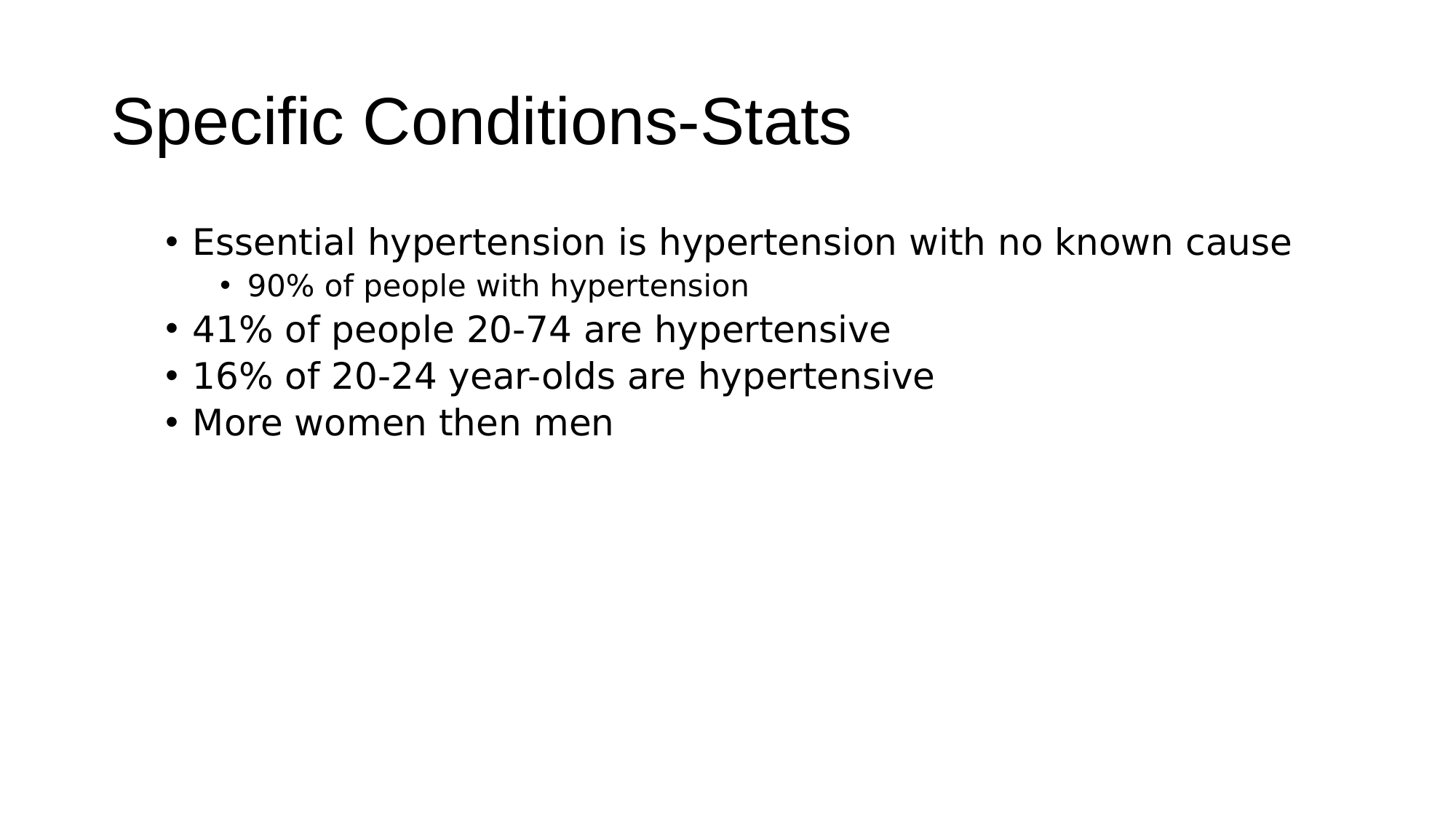

# Specific Conditions-Stats
Essential hypertension is hypertension with no known cause
90% of people with hypertension
41% of people 20-74 are hypertensive
16% of 20-24 year-olds are hypertensive
More women then men